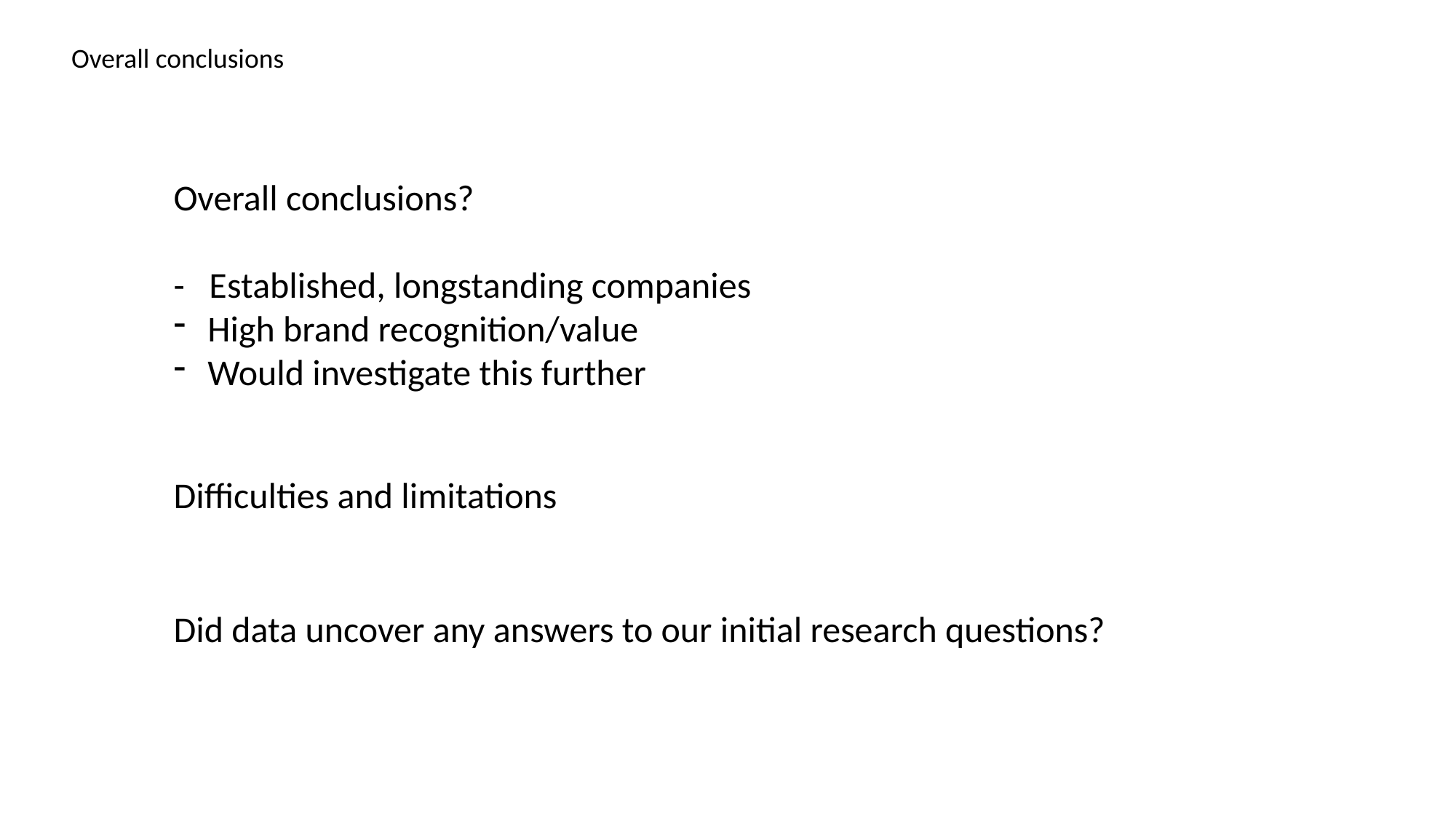

Overall conclusions
Overall conclusions?

-   Established, longstanding companies
High brand recognition/value
Would investigate this further

Difficulties and limitations
Did data uncover any answers to our initial research questions?